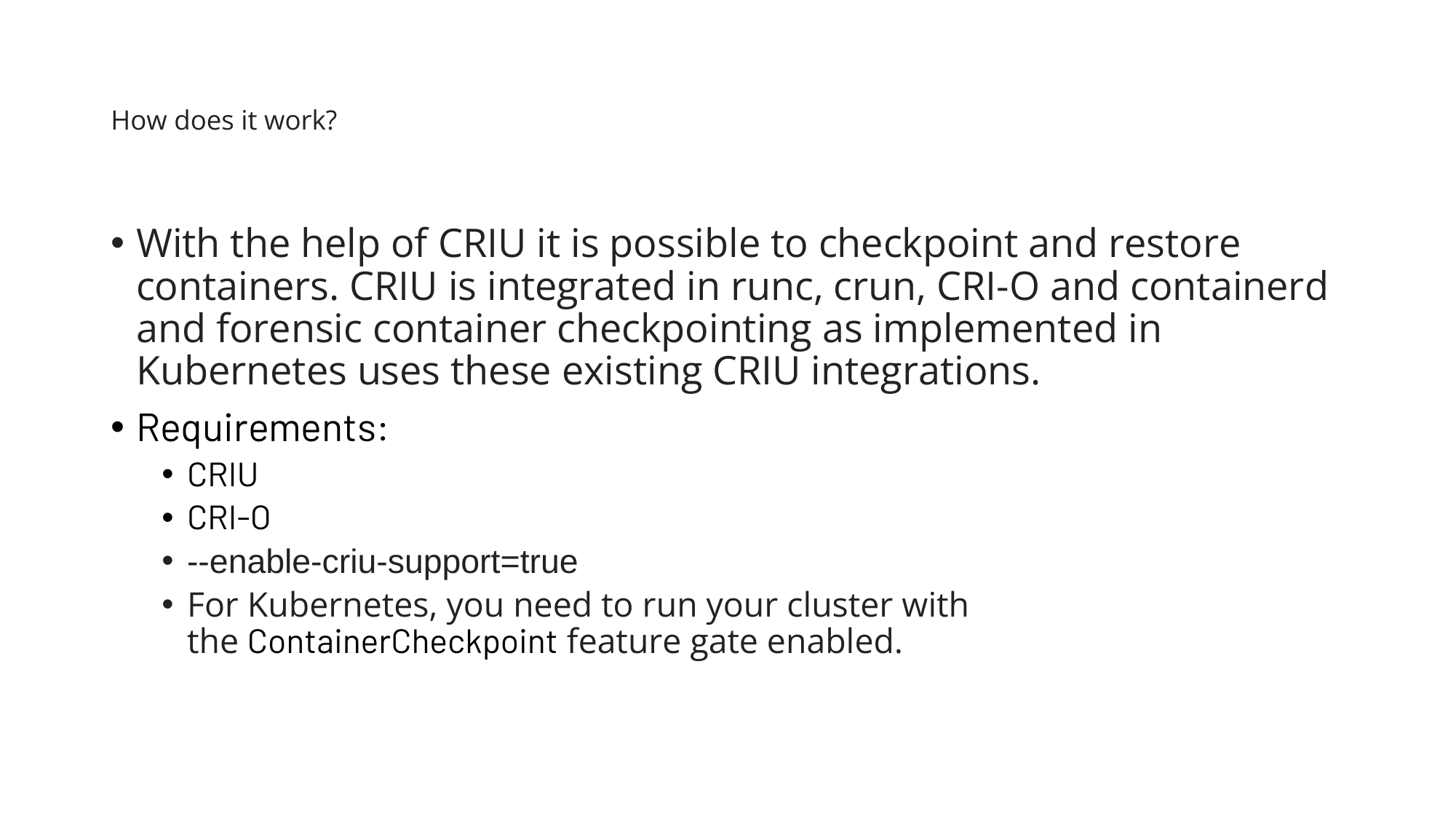

# How does it work?
With the help of CRIU it is possible to checkpoint and restore containers. CRIU is integrated in runc, crun, CRI-O and containerd and forensic container checkpointing as implemented in Kubernetes uses these existing CRIU integrations.
Requirements:
CRIU
CRI-O
--enable-criu-support=true
For Kubernetes, you need to run your cluster with the ContainerCheckpoint feature gate enabled.